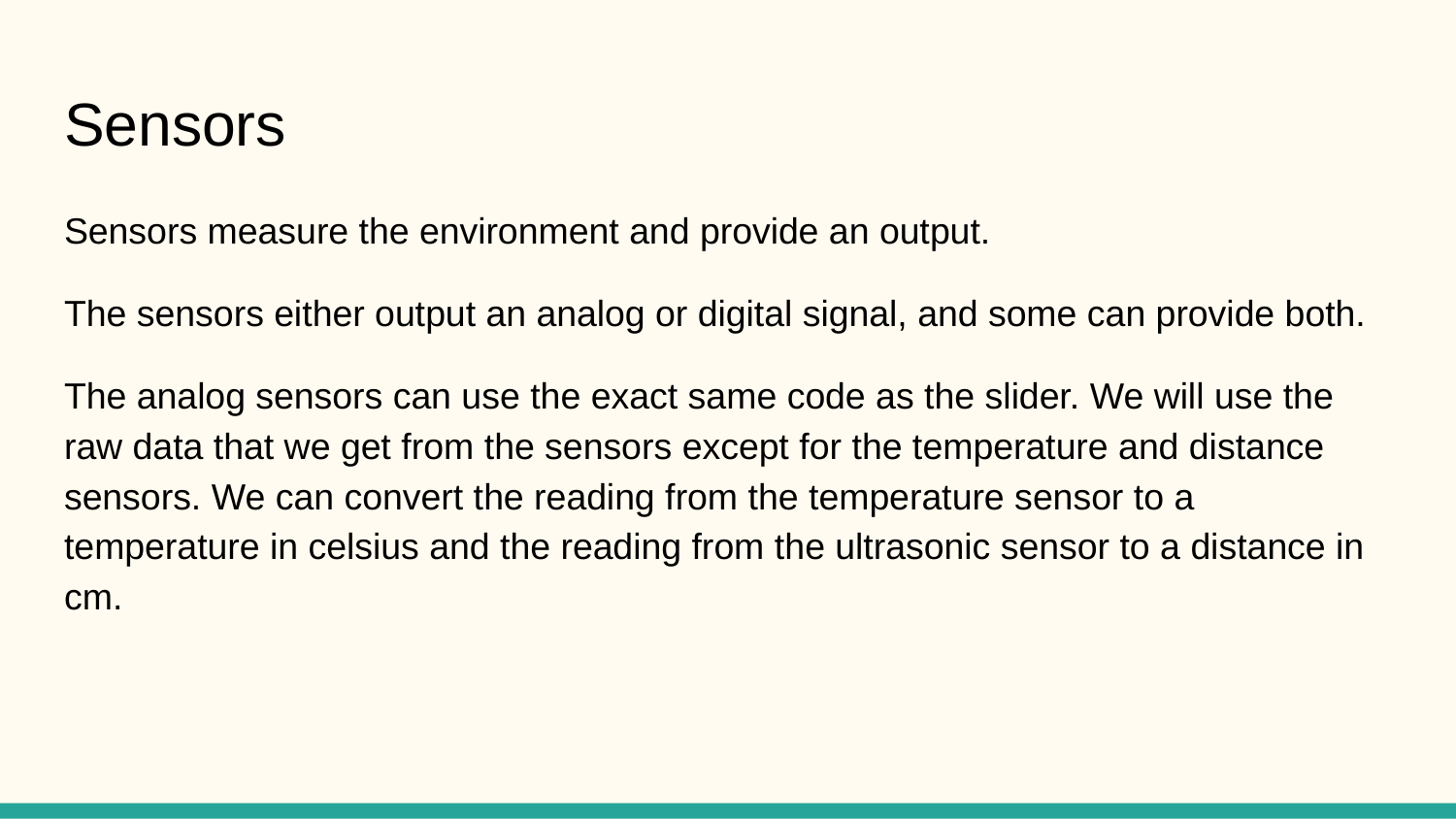

# Sensors
Sensors measure the environment and provide an output.
The sensors either output an analog or digital signal, and some can provide both.
The analog sensors can use the exact same code as the slider. We will use the raw data that we get from the sensors except for the temperature and distance sensors. We can convert the reading from the temperature sensor to a temperature in celsius and the reading from the ultrasonic sensor to a distance in cm.